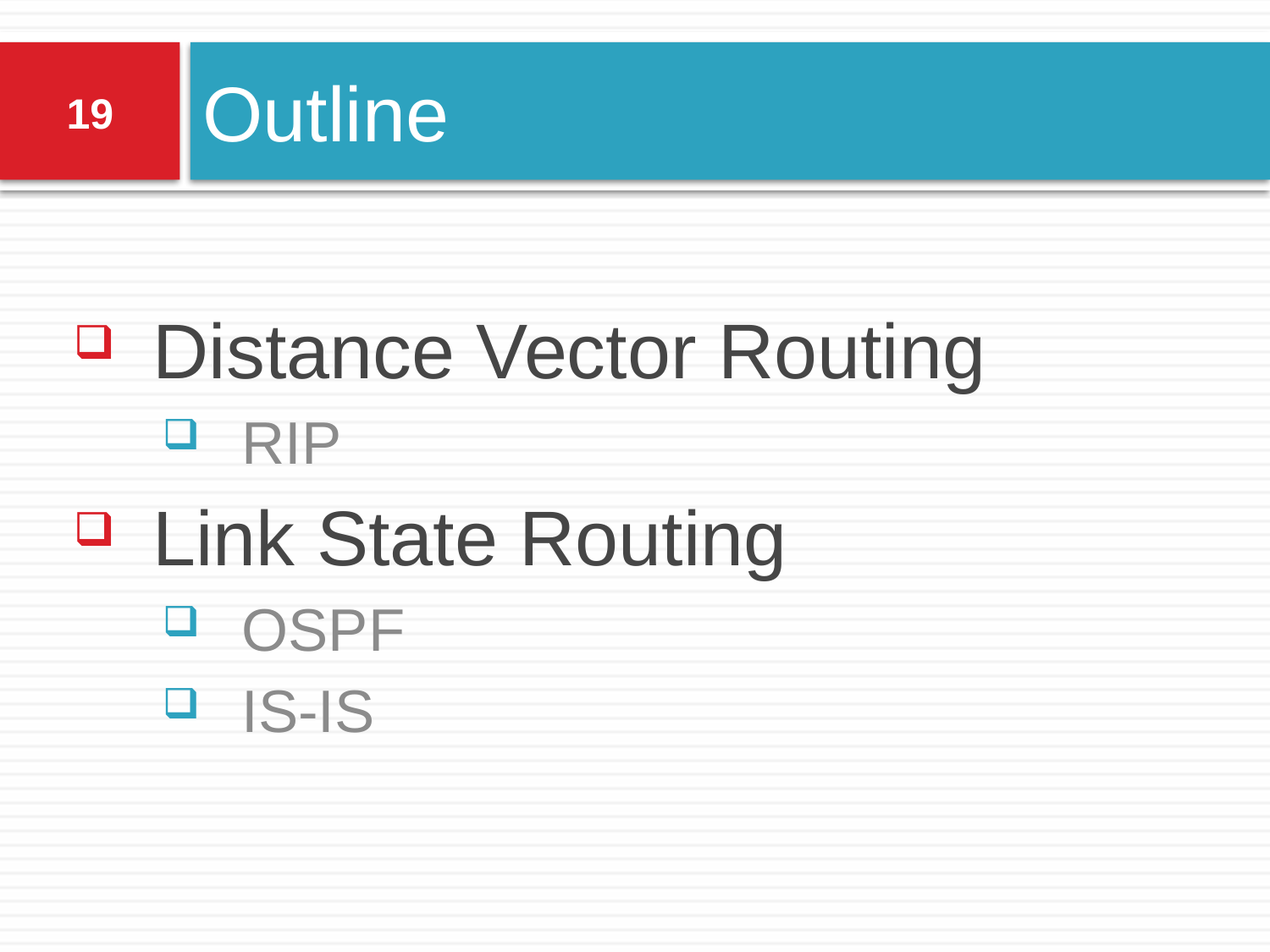

# Outline
19
Distance Vector Routing
RIP
Link State Routing
OSPF
IS-IS